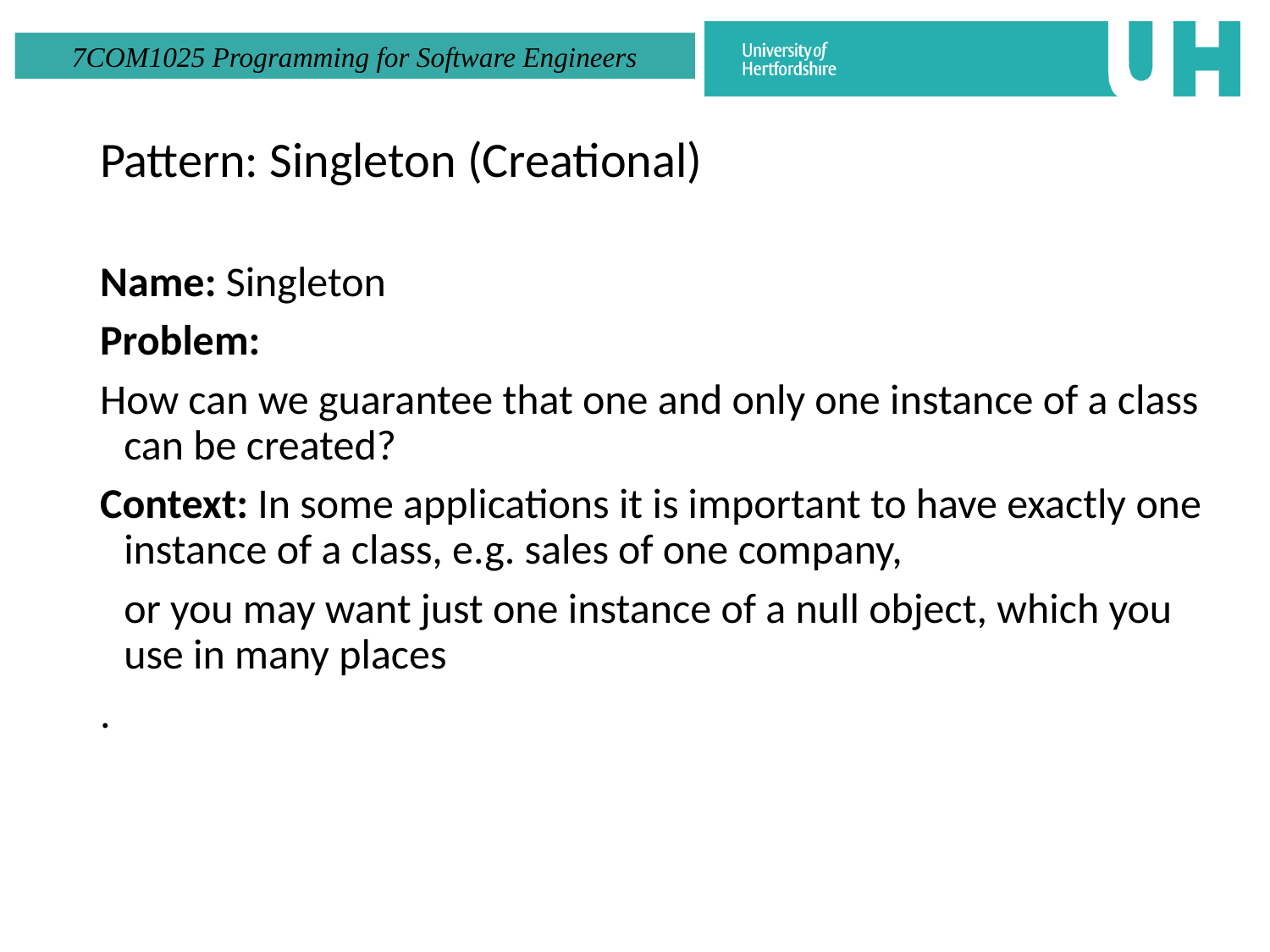

# Pattern: Singleton (Creational)
Name: Singleton
Problem:
How can we guarantee that one and only one instance of a class can be created?
Context: In some applications it is important to have exactly one instance of a class, e.g. sales of one company,
	or you may want just one instance of a null object, which you use in many places
.